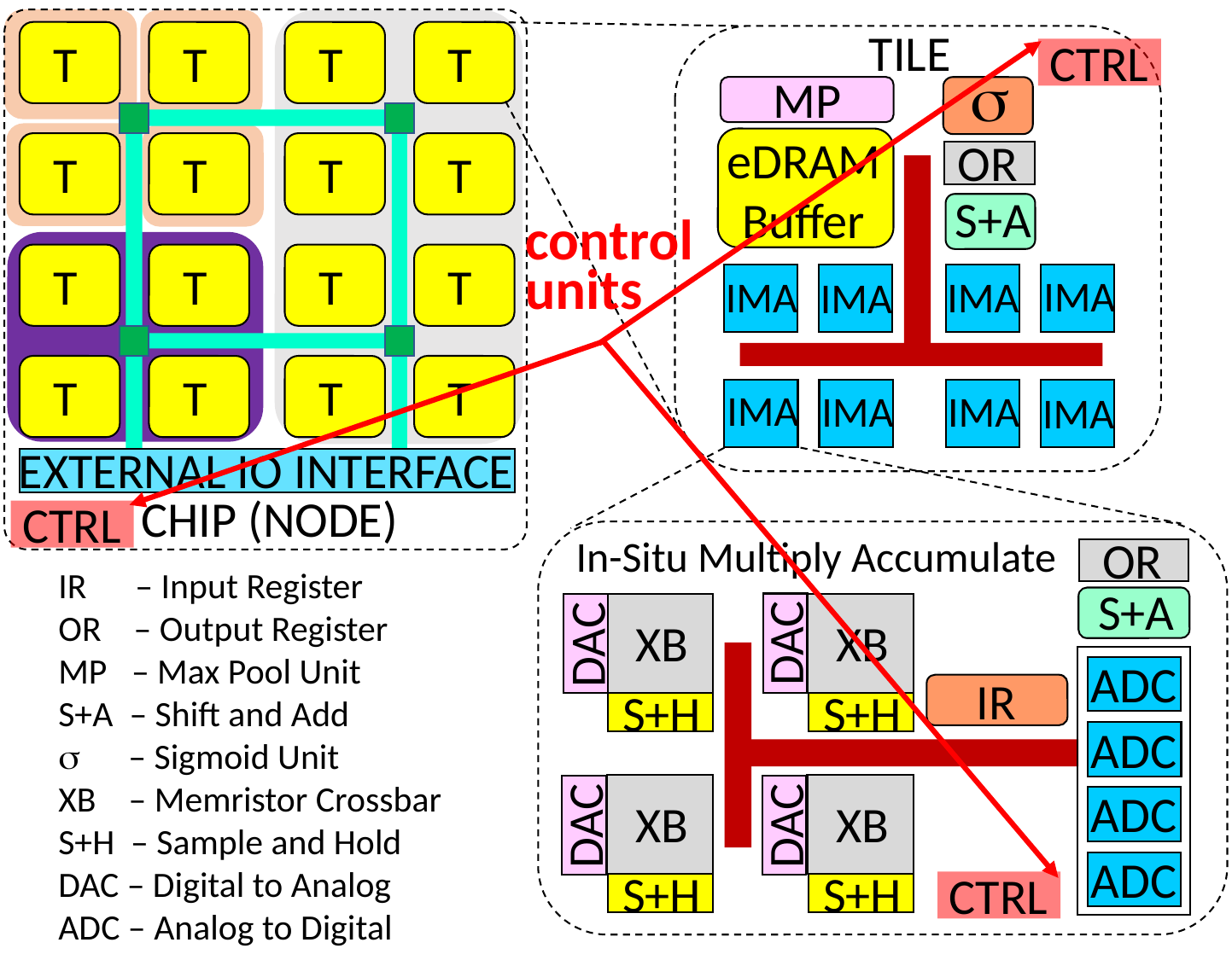

TILE

CTRL
T
T
T
T

σ
MP

eDRAM
Buffer

OR

T
T
T
T

S+A

control
units

T
T
T
T
IMA
IMA
IMA

IMA

T
T
T
T
IMA
IMA
IMA
IMA

EXTERNAL IO INTERFACE

CHIP (NODE)
CTRL

OR
In-Situ Multiply Accumulate

IR      – Input Register
OR    – Output Register
MP   – Max Pool Unit
S+A  – Shift and Add
σ      – Sigmoid Unit
XB    – Memristor Crossbar
S+H  – Sample and Hold
DAC – Digital to Analog
ADC – Analog to Digital
S+A

XB
XB
DAC
DAC

ADC

IR

S+H
S+H

ADC

ADC
XB

XB
DAC
DAC
ADC

S+H
S+H
CTRL